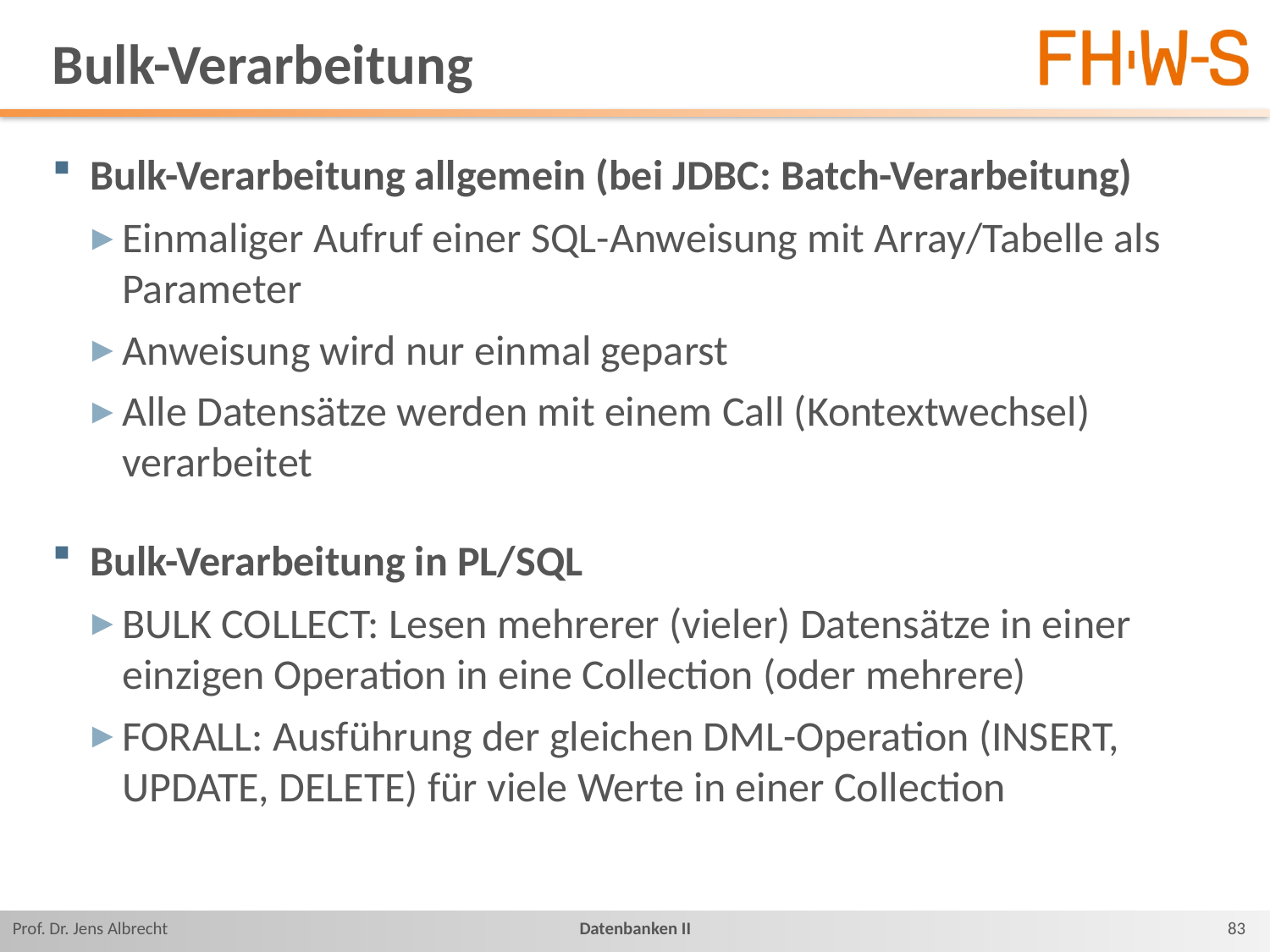

# Bulk-Verarbeitung
Bulk-Verarbeitung allgemein (bei JDBC: Batch-Verarbeitung)
Einmaliger Aufruf einer SQL-Anweisung mit Array/Tabelle als Parameter
Anweisung wird nur einmal geparst
Alle Datensätze werden mit einem Call (Kontextwechsel) verarbeitet
Bulk-Verarbeitung in PL/SQL
BULK COLLECT: Lesen mehrerer (vieler) Datensätze in einer einzigen Operation in eine Collection (oder mehrere)
FORALL: Ausführung der gleichen DML-Operation (INSERT, UPDATE, DELETE) für viele Werte in einer Collection